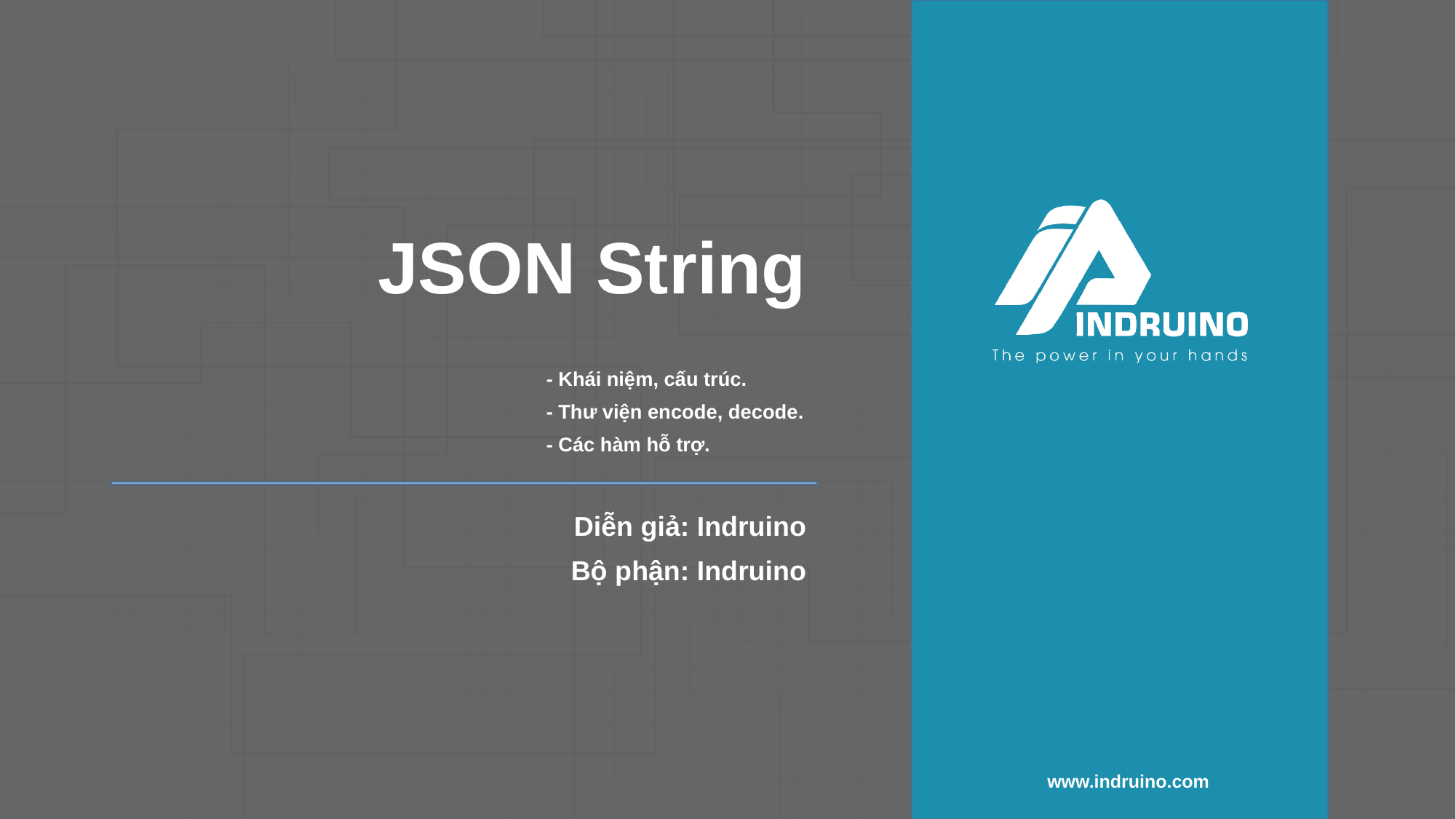

# JSON String
- Khái niệm, cấu trúc.
- Thư viện encode, decode.
- Các hàm hỗ trợ.
www.indruino.com